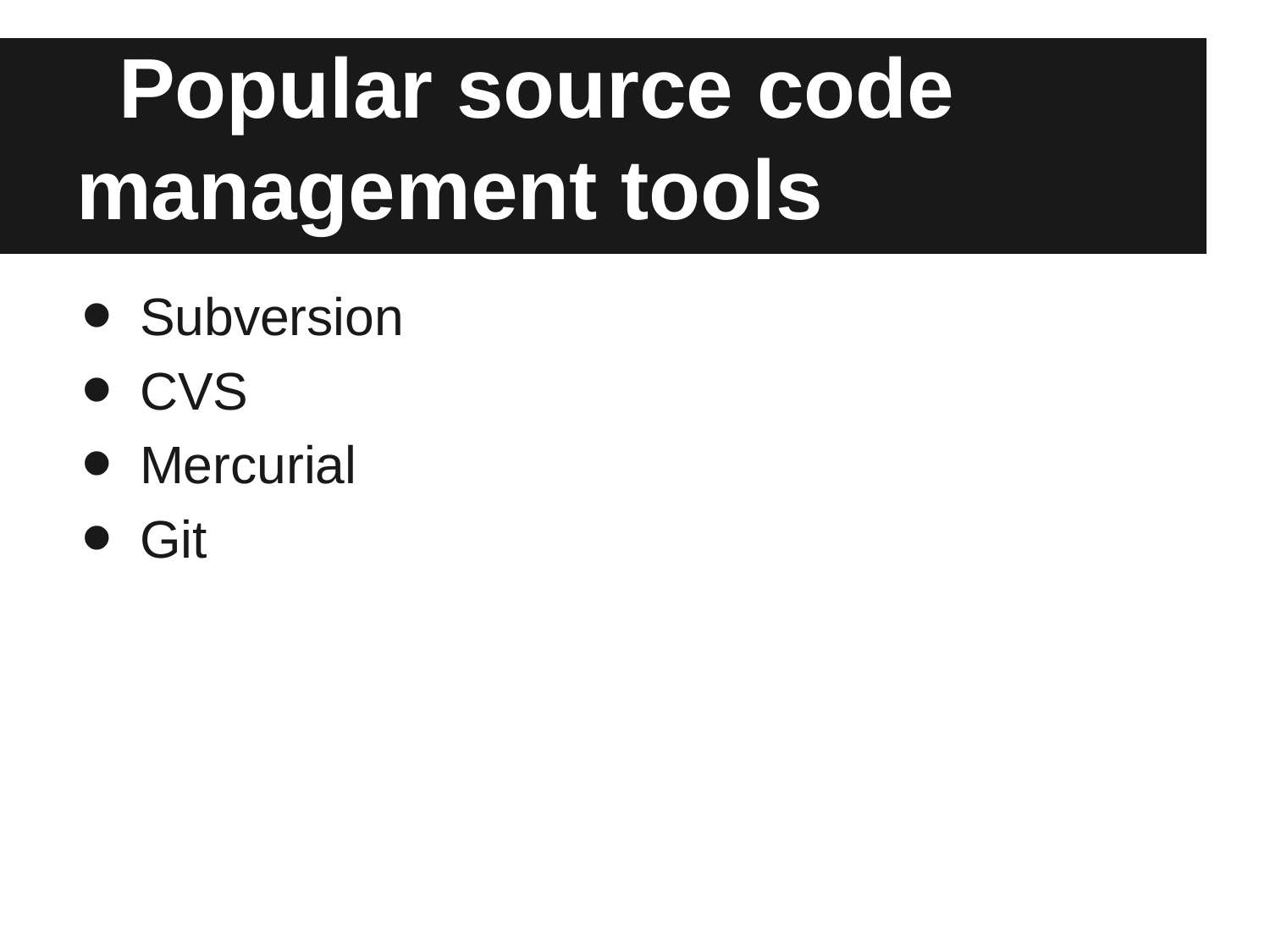

# Popular source code management tools
Subversion
CVS
Mercurial
Git